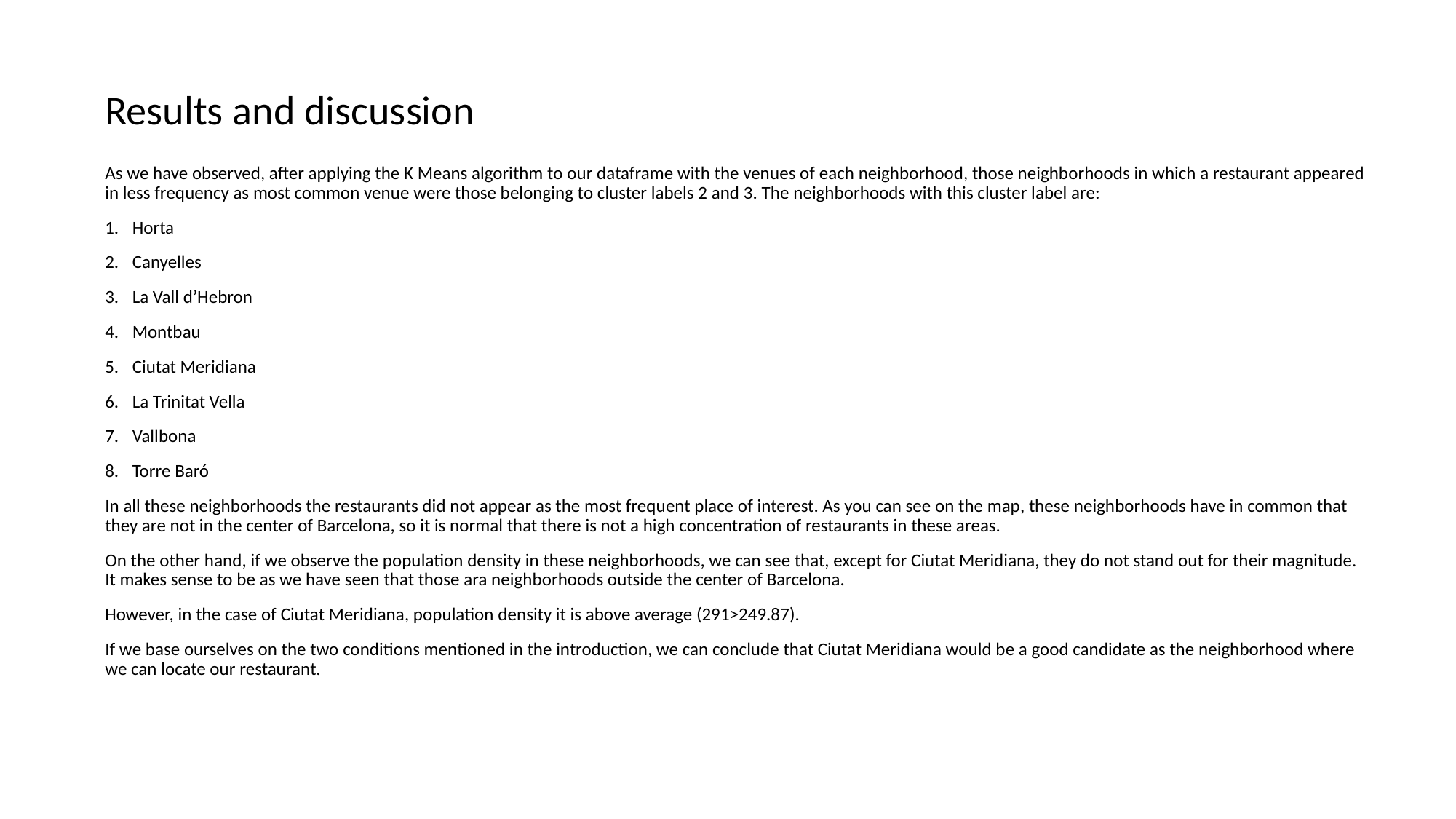

# Results and discussion
As we have observed, after applying the K Means algorithm to our dataframe with the venues of each neighborhood, those neighborhoods in which a restaurant appeared in less frequency as most common venue were those belonging to cluster labels 2 and 3. The neighborhoods with this cluster label are:
Horta
Canyelles
La Vall d’Hebron
Montbau
Ciutat Meridiana
La Trinitat Vella
Vallbona
Torre Baró
In all these neighborhoods the restaurants did not appear as the most frequent place of interest. As you can see on the map, these neighborhoods have in common that they are not in the center of Barcelona, so it is normal that there is not a high concentration of restaurants in these areas.
On the other hand, if we observe the population density in these neighborhoods, we can see that, except for Ciutat Meridiana, they do not stand out for their magnitude. It makes sense to be as we have seen that those ara neighborhoods outside the center of Barcelona.
However, in the case of Ciutat Meridiana, population density it is above average (291>249.87).
If we base ourselves on the two conditions mentioned in the introduction, we can conclude that Ciutat Meridiana would be a good candidate as the neighborhood where we can locate our restaurant.